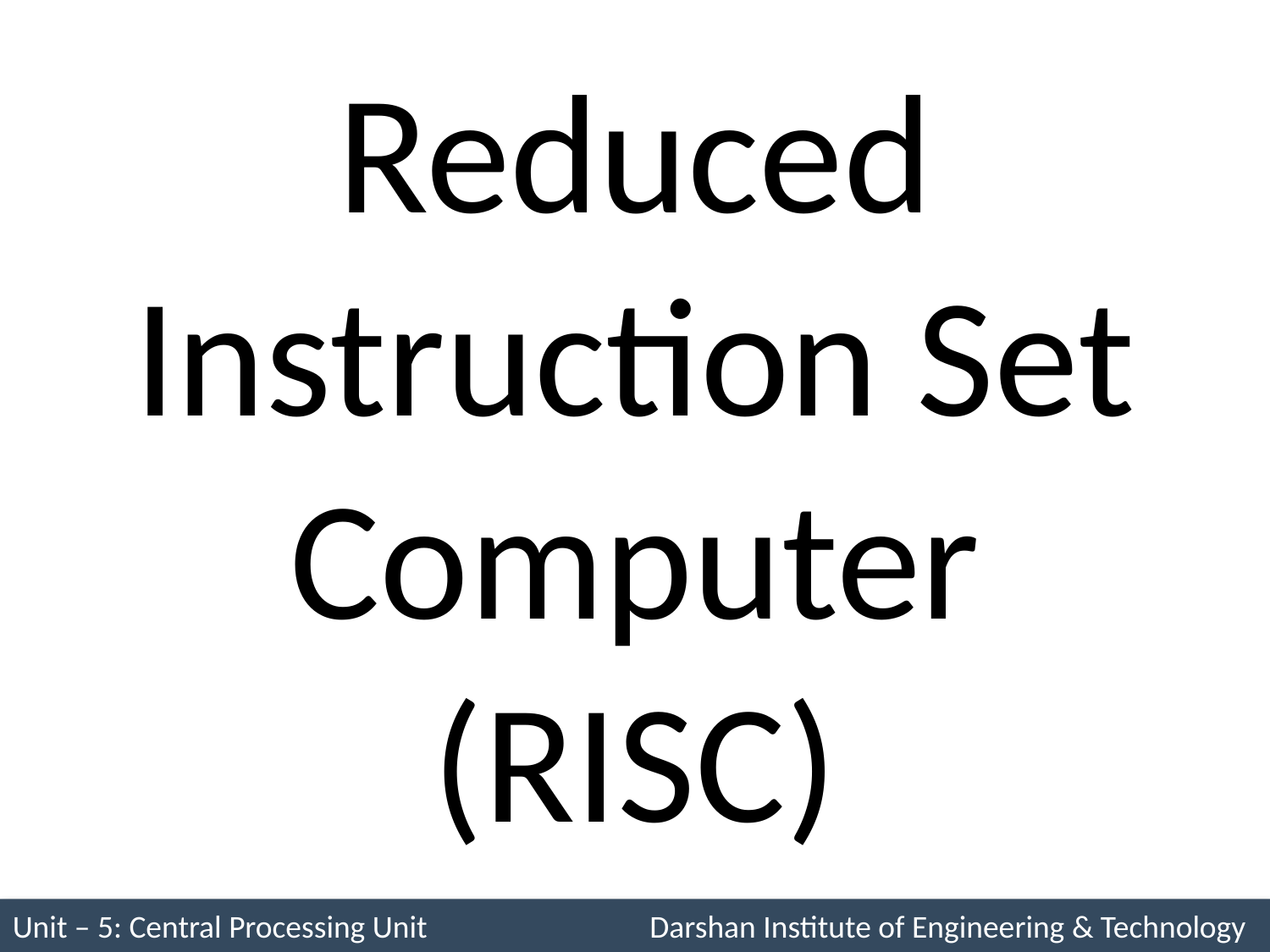

# Reduced Instruction Set Computer (RISC)
Unit – 5: Central Processing Unit                               Darshan Institute of Engineering & Technology